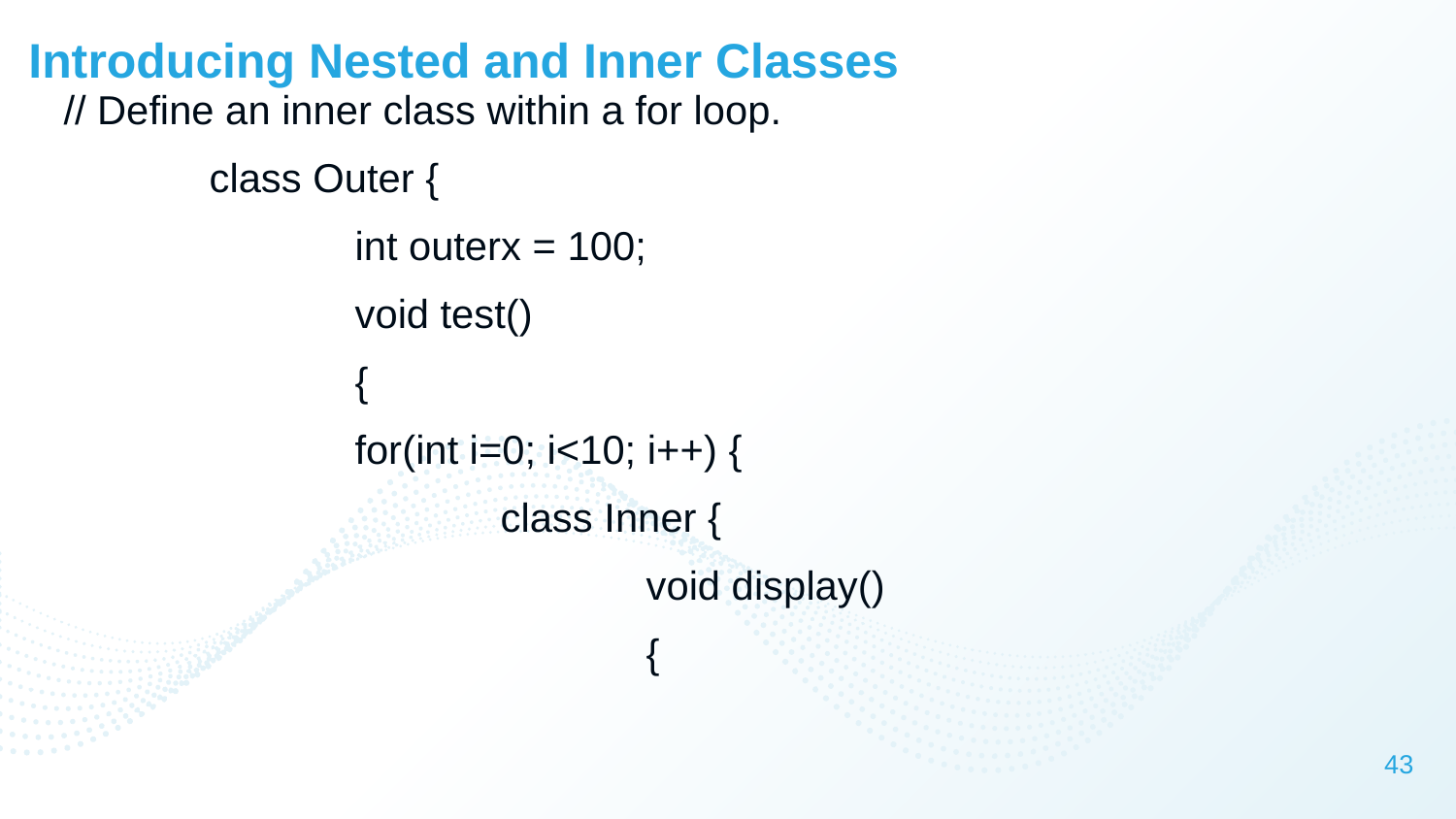

# Introducing Nested and Inner Classes
// Define an inner class within a for loop.
	class Outer {
		int outerx = 100;
		void test()
		{
		for(int i=0; i<10; i++) {
			class Inner {
				void display()
				{

43